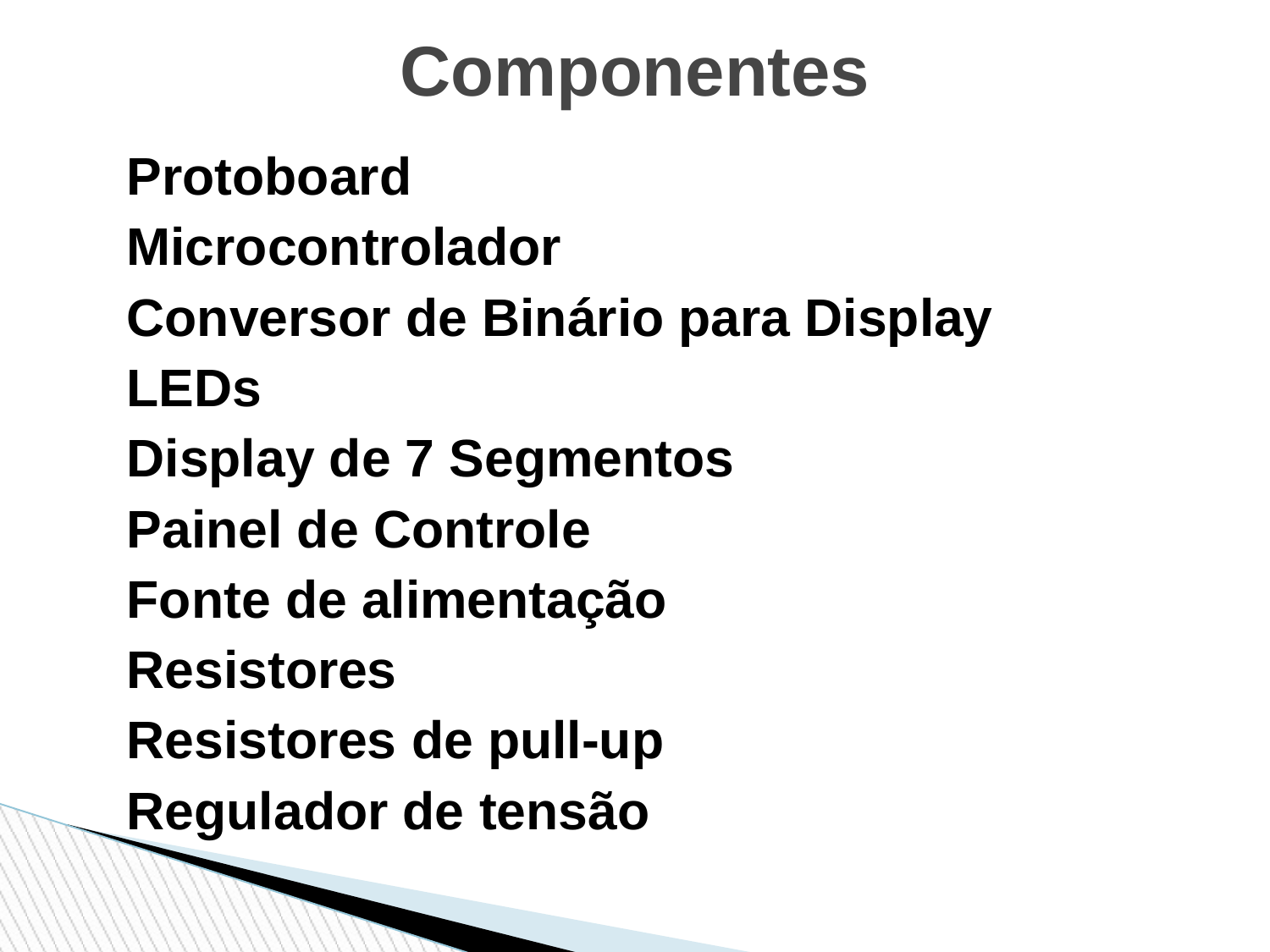

Componentes
Protoboard
Microcontrolador
Conversor de Binário para Display
LEDs
Display de 7 Segmentos
Painel de Controle
Fonte de alimentação
Resistores
Resistores de pull-up
Regulador de tensão